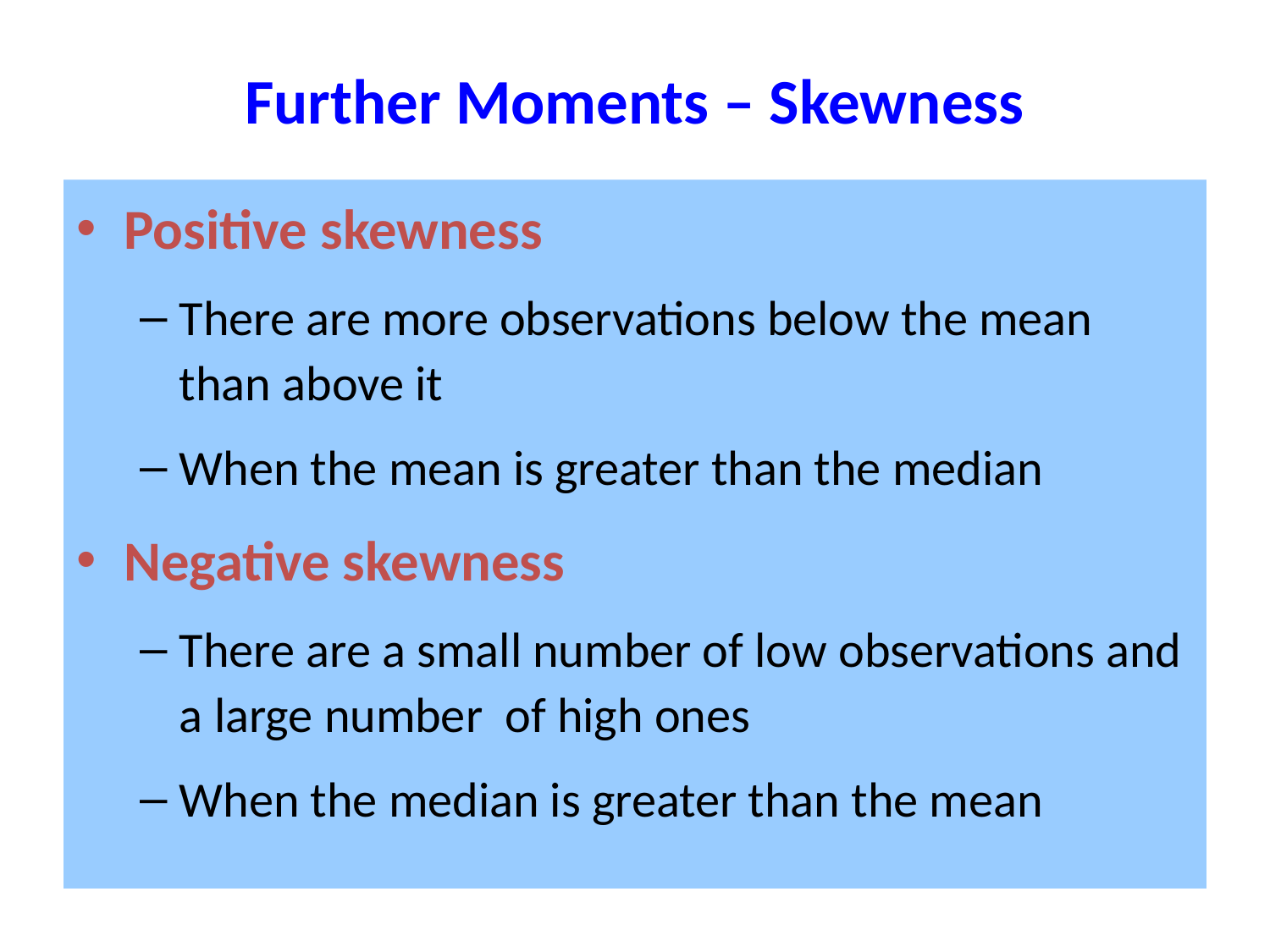

# Further Moments – Skewness
Positive skewness
There are more observations below the mean than above it
When the mean is greater than the median
Negative skewness
There are a small number of low observations and a large number  of high ones
When the median is greater than the mean